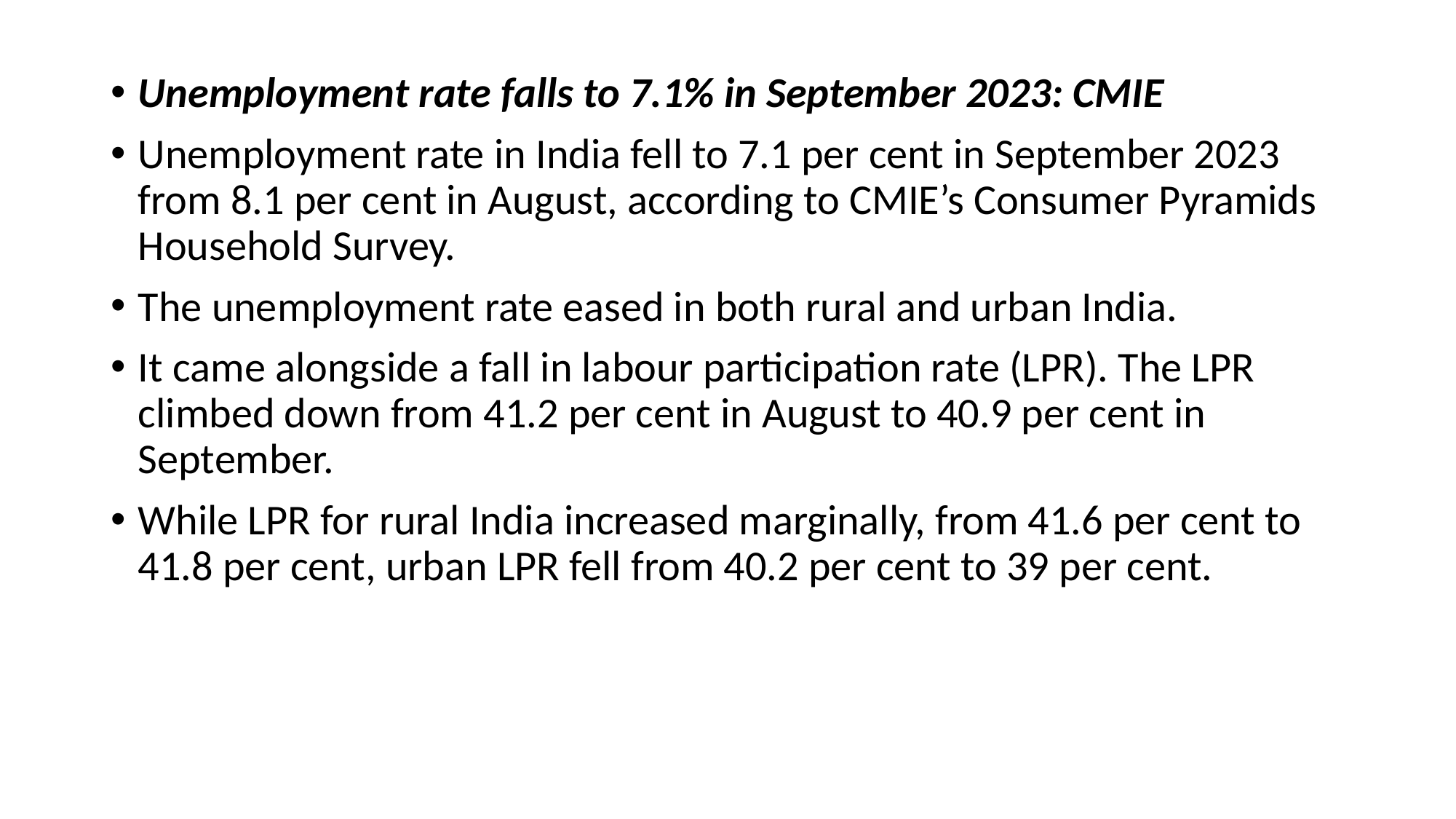

Unemployment rate falls to 7.1% in September 2023: CMIE
Unemployment rate in India fell to 7.1 per cent in September 2023 from 8.1 per cent in August, according to CMIE’s Consumer Pyramids Household Survey.
The unemployment rate eased in both rural and urban India.
It came alongside a fall in labour participation rate (LPR). The LPR climbed down from 41.2 per cent in August to 40.9 per cent in September.
While LPR for rural India increased marginally, from 41.6 per cent to 41.8 per cent, urban LPR fell from 40.2 per cent to 39 per cent.